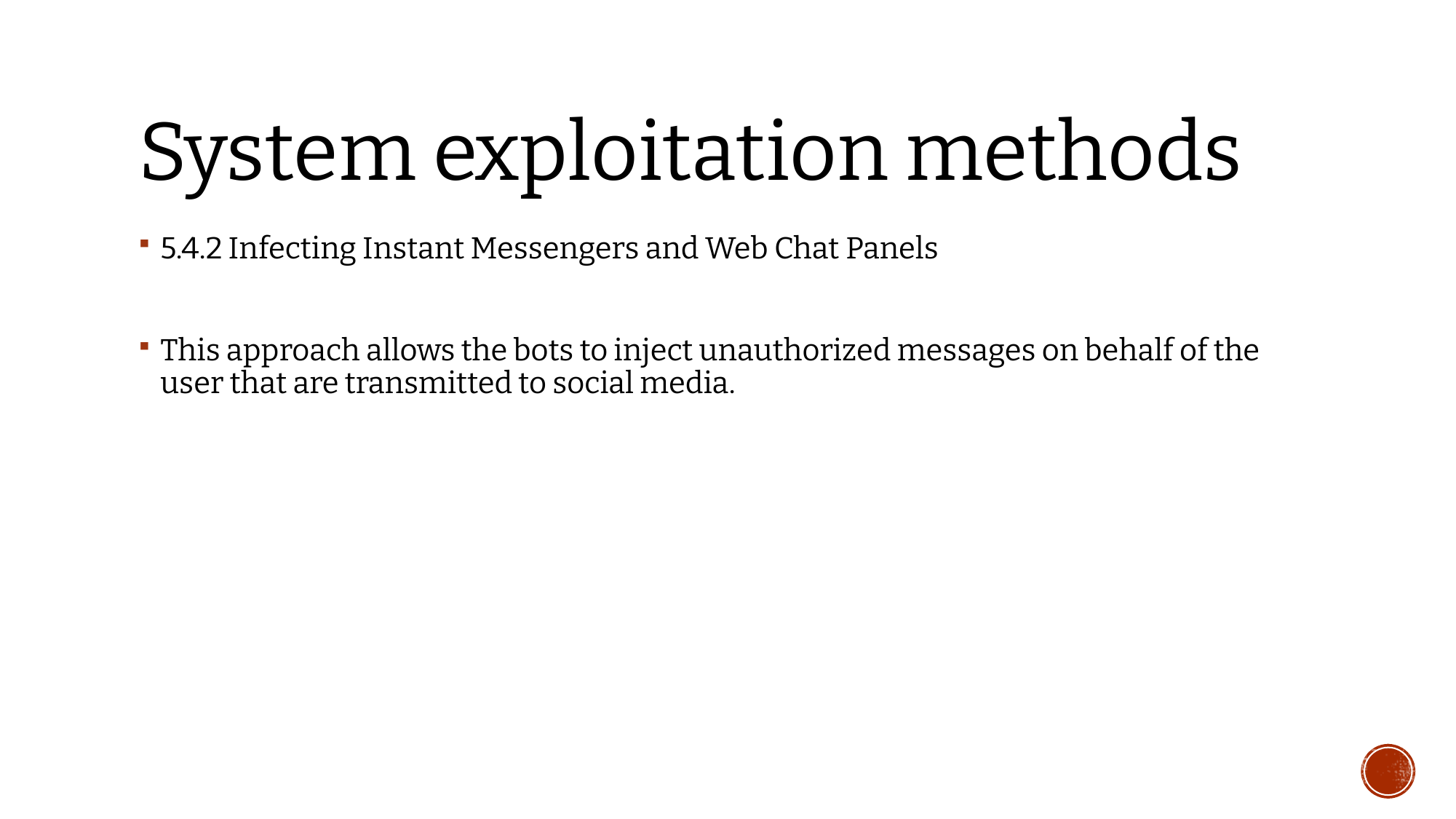

# System exploitation methods
5.4.2 Infecting Instant Messengers and Web Chat Panels

This approach allows the bots to inject unauthorized messages on behalf of the user that are transmitted to social media.